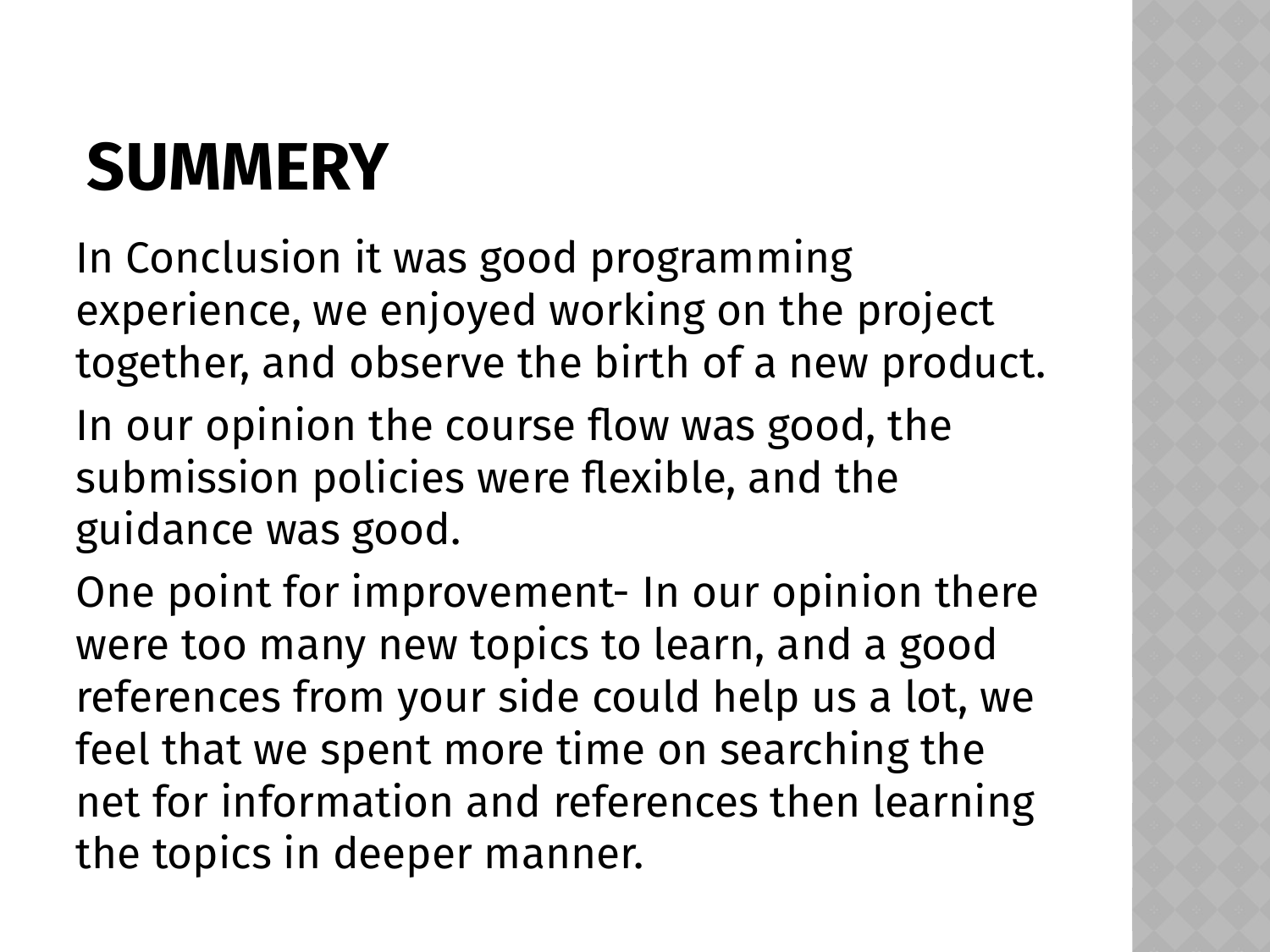

# Summery
In Conclusion it was good programming experience, we enjoyed working on the project together, and observe the birth of a new product.
In our opinion the course flow was good, the submission policies were flexible, and the guidance was good.
One point for improvement- In our opinion there were too many new topics to learn, and a good references from your side could help us a lot, we feel that we spent more time on searching the net for information and references then learning the topics in deeper manner.